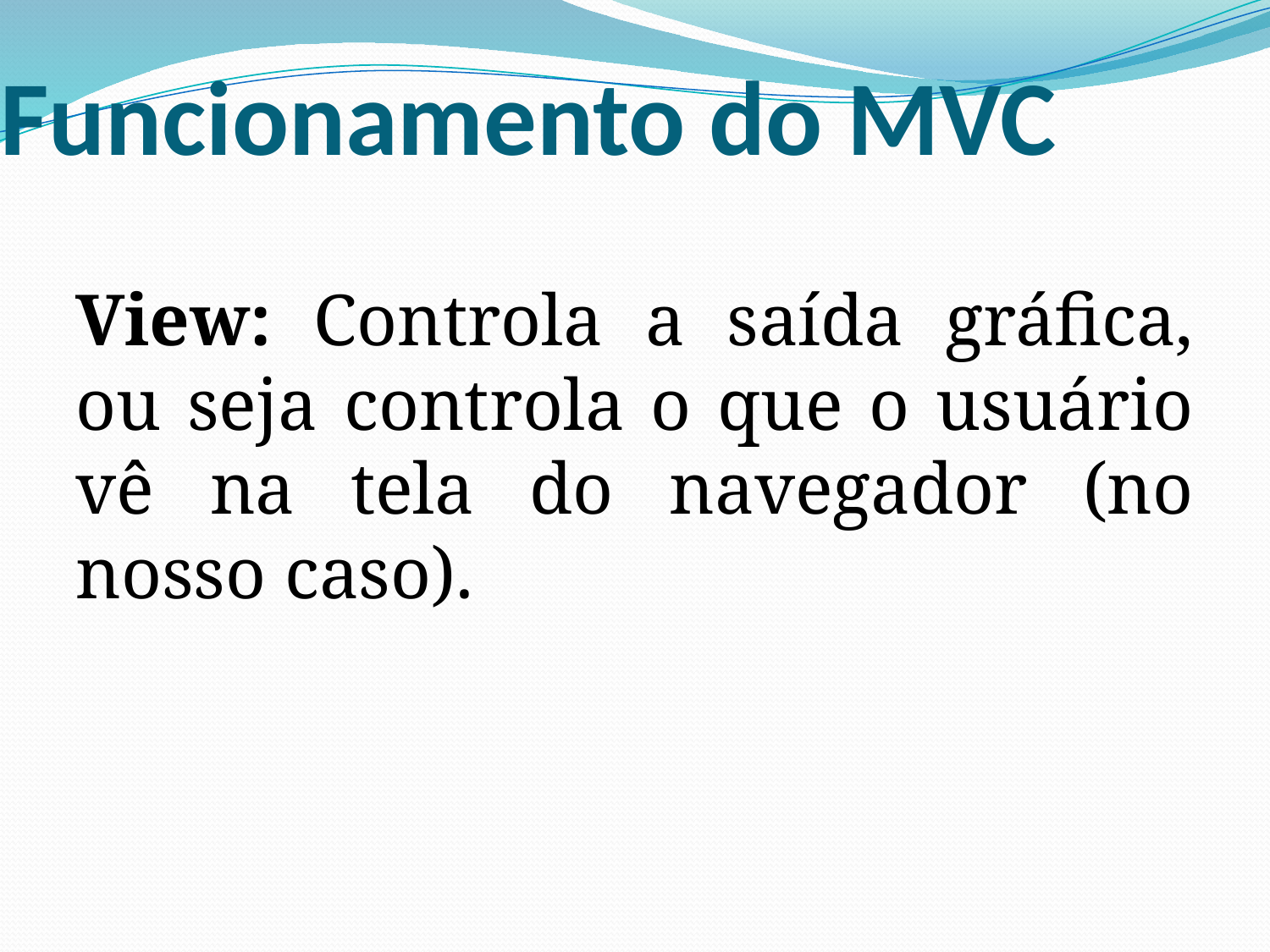

# Funcionamento do MVC
View: Controla a saída gráfica, ou seja controla o que o usuário vê na tela do navegador (no nosso caso).